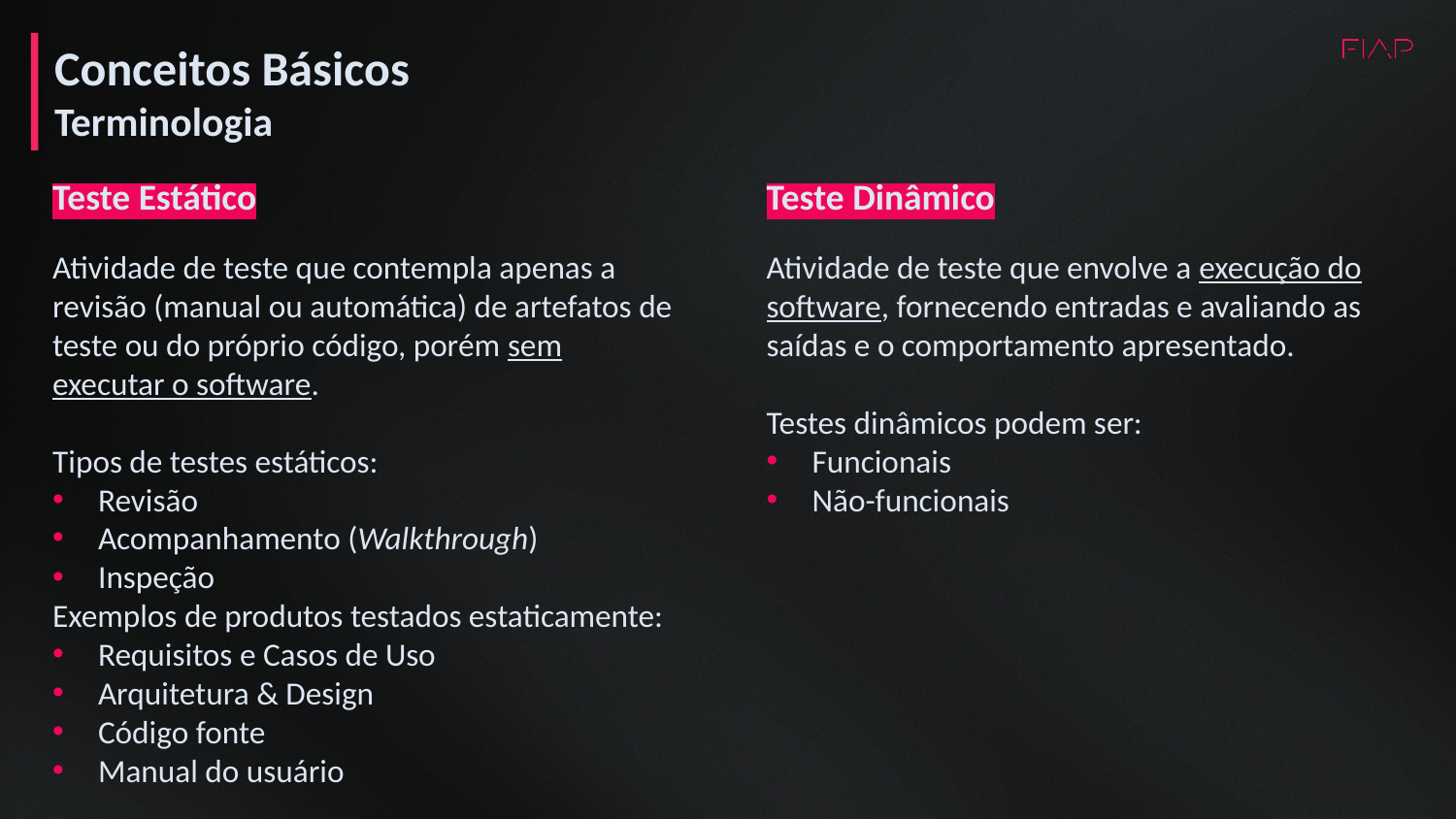

Conceitos Básicos
Terminologia

Teste Estático

Atividade de teste que contempla apenas a revisão (manual ou automática) de artefatos de teste ou do próprio código, porém sem executar o software.

Tipos de testes estáticos:
Revisão
Acompanhamento (Walkthrough)
Inspeção
Exemplos de produtos testados estaticamente:
Requisitos e Casos de Uso
Arquitetura & Design
Código fonte
Manual do usuário
Teste Dinâmico

Atividade de teste que envolve a execução do software, fornecendo entradas e avaliando as saídas e o comportamento apresentado.

Testes dinâmicos podem ser:
Funcionais
Não-funcionais